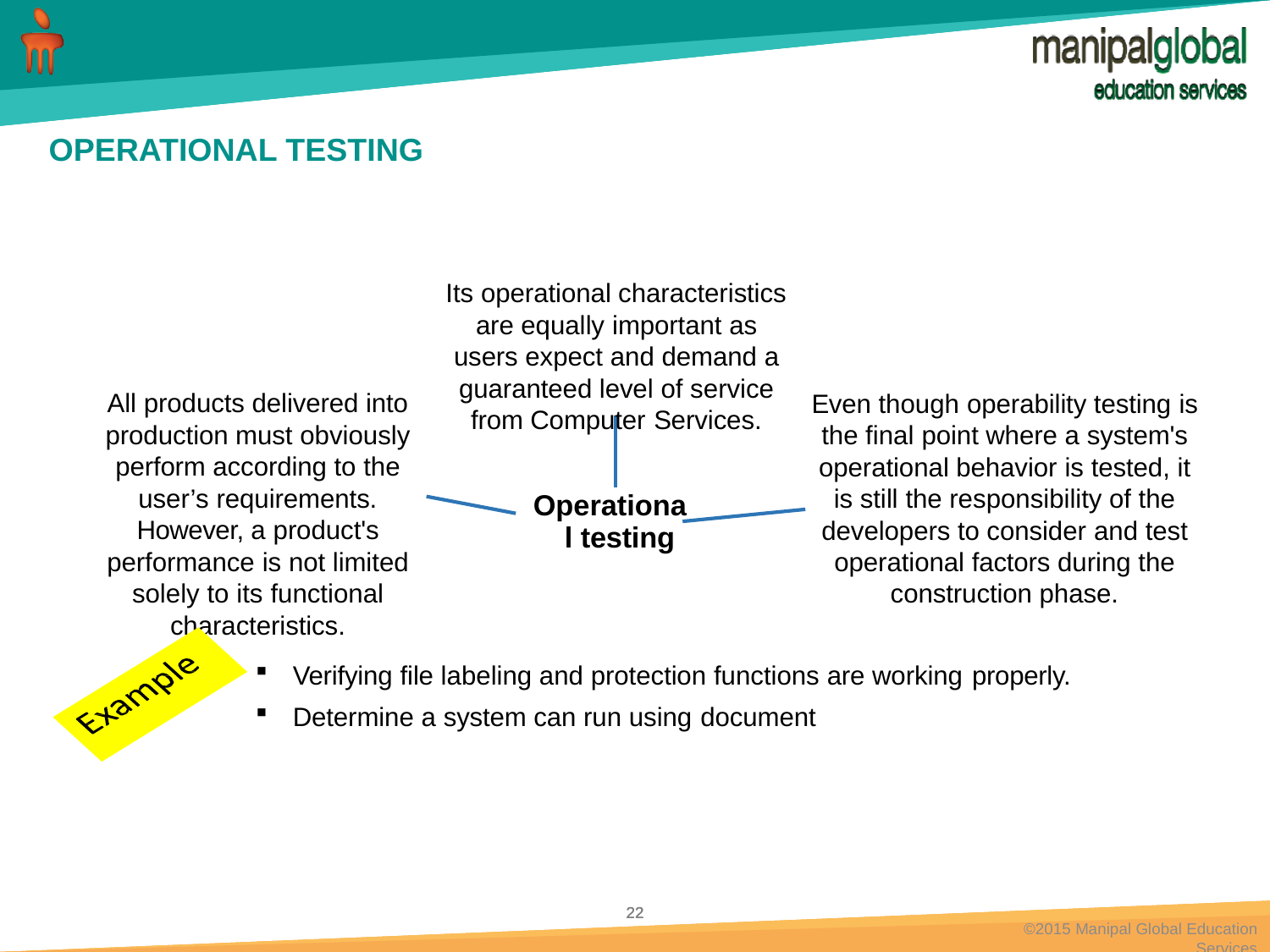

# OPERATIONAL TESTING
Its operational characteristics are equally important as users expect and demand a guaranteed level of service from Computer Services.
All products delivered into production must obviously perform according to the user’s requirements.
However, a product's performance is not limited solely to its functional characteristics.
Even though operability testing is the final point where a system's operational behavior is tested, it is still the responsibility of the developers to consider and test operational factors during the construction phase.

Operational testing

Verifying file labeling and protection functions are working properly.
Determine a system can run using document